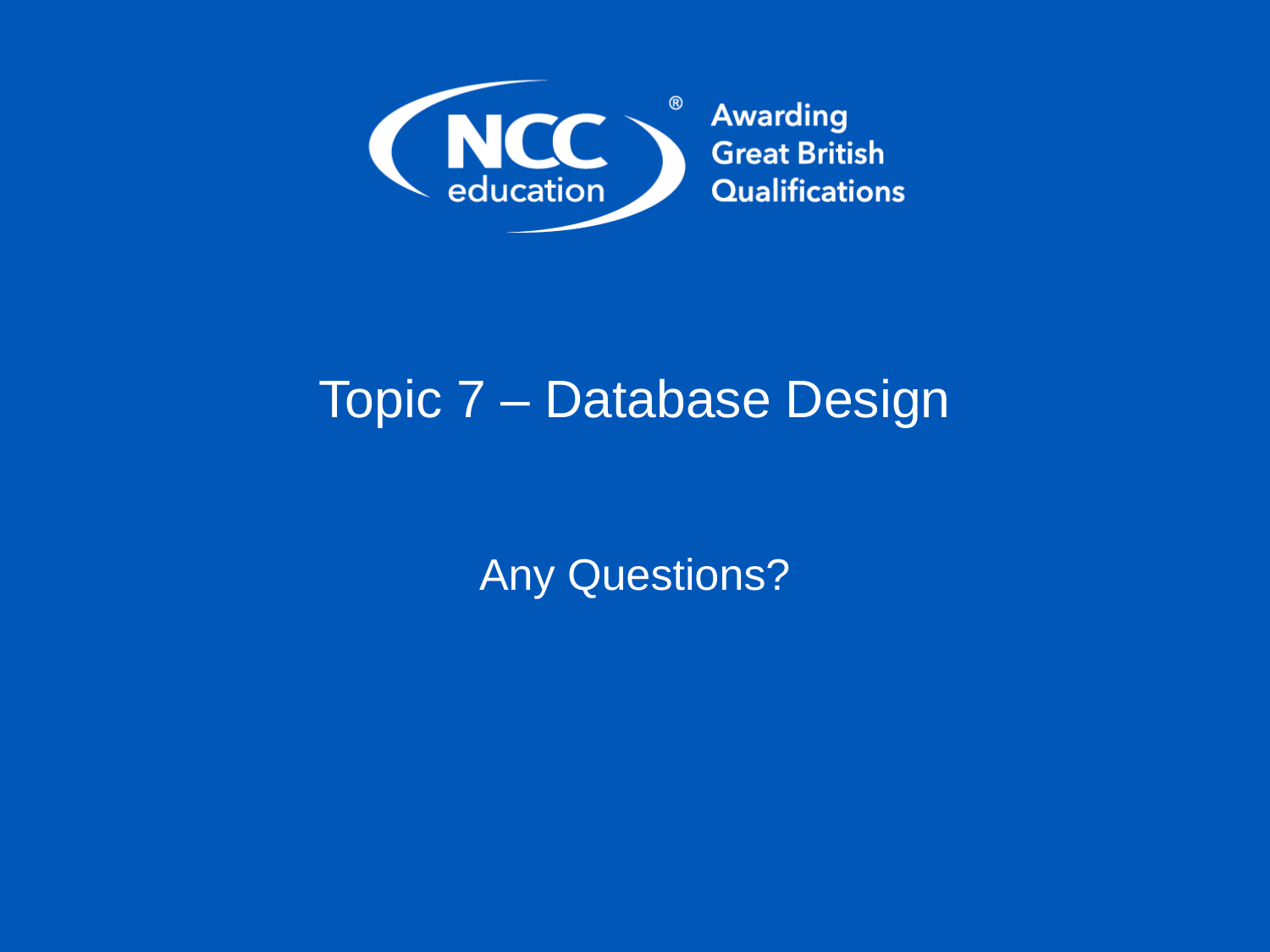

# Topic 7 – Database Design
Any Questions?